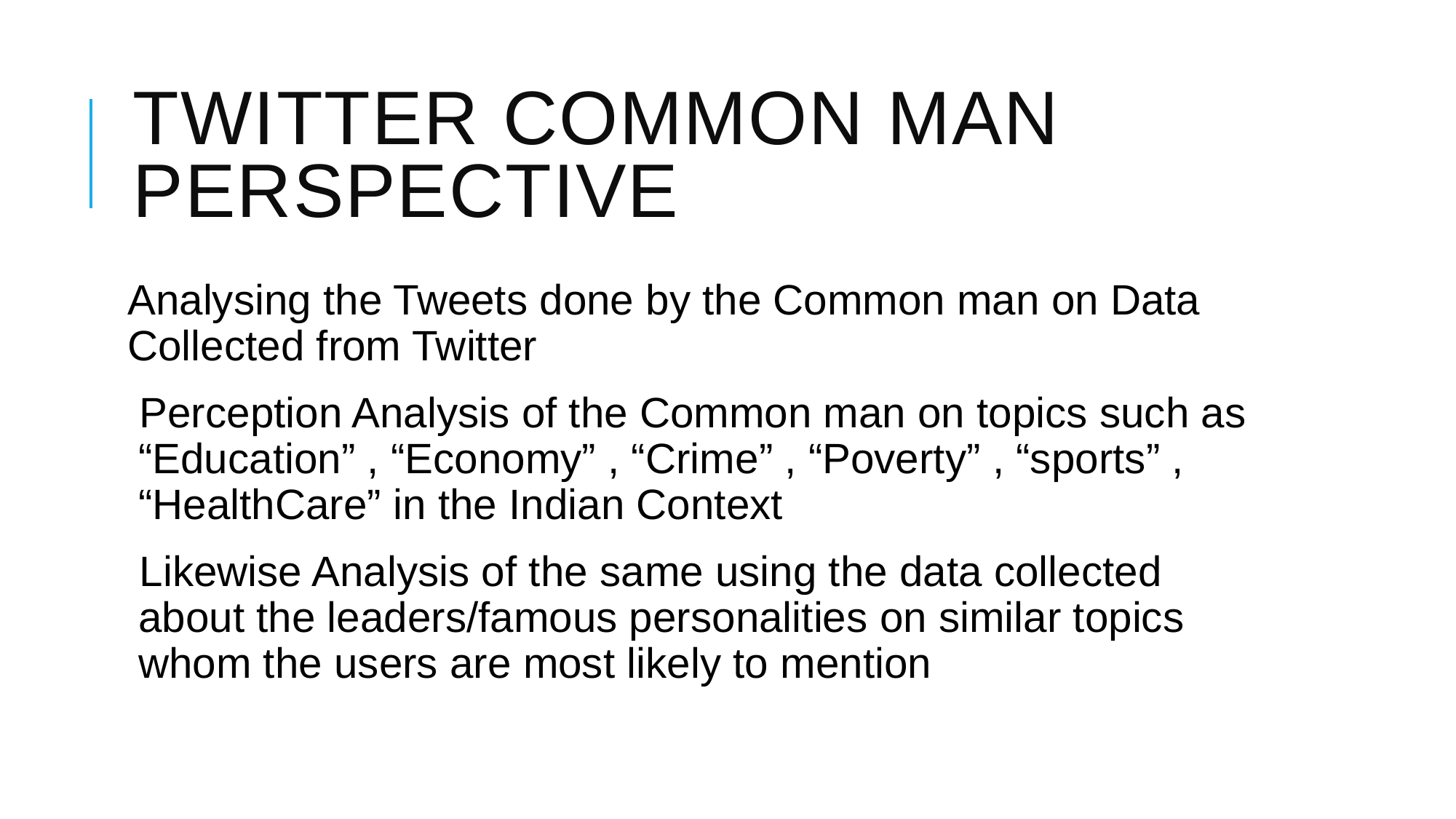

# Twitter common man perspective
Analysing the Tweets done by the Common man on Data Collected from Twitter
Perception Analysis of the Common man on topics such as “Education” , “Economy” , “Crime” , “Poverty” , “sports” , “HealthCare” in the Indian Context
Likewise Analysis of the same using the data collected about the leaders/famous personalities on similar topics whom the users are most likely to mention